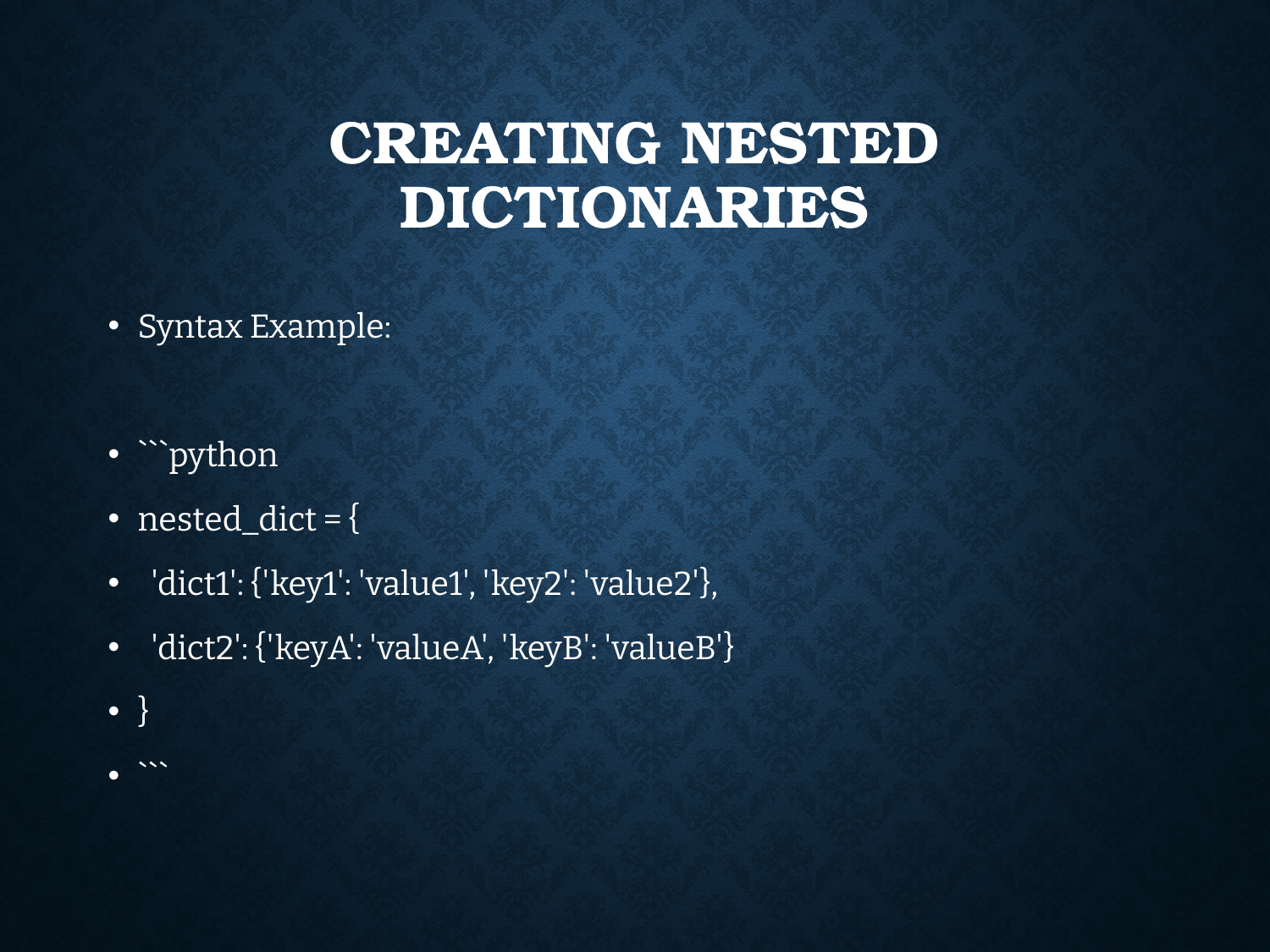

# Creating Nested Dictionaries
Syntax Example:

```python
nested_dict = {
  'dict1': {'key1': 'value1', 'key2': 'value2'},
  'dict2': {'keyA': 'valueA', 'keyB': 'valueB'}
}
```